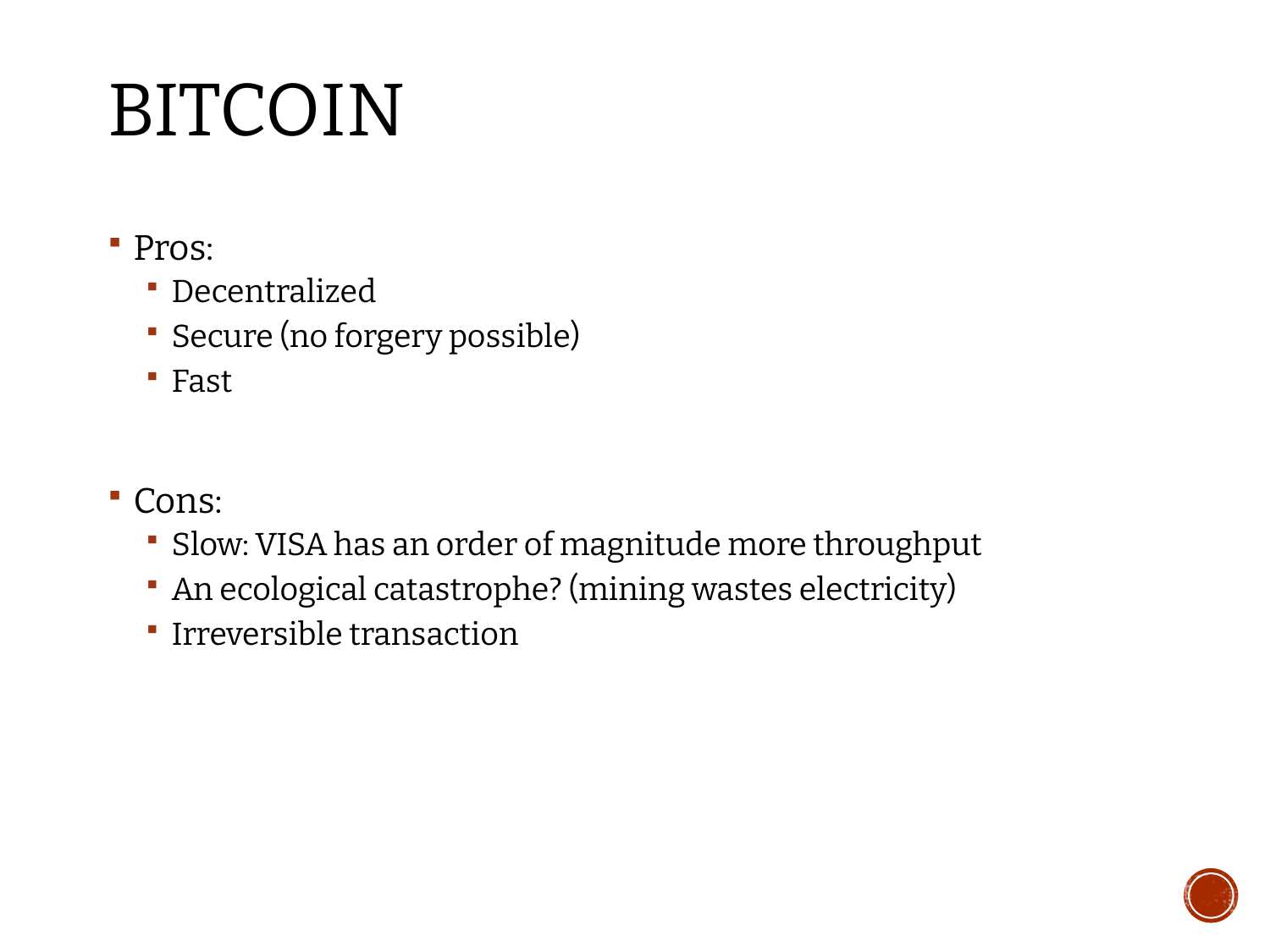

# Bitcoin
Pros:
Decentralized
Secure (no forgery possible)
Fast

Cons:
Slow: VISA has an order of magnitude more throughput
An ecological catastrophe? (mining wastes electricity)
Irreversible transaction